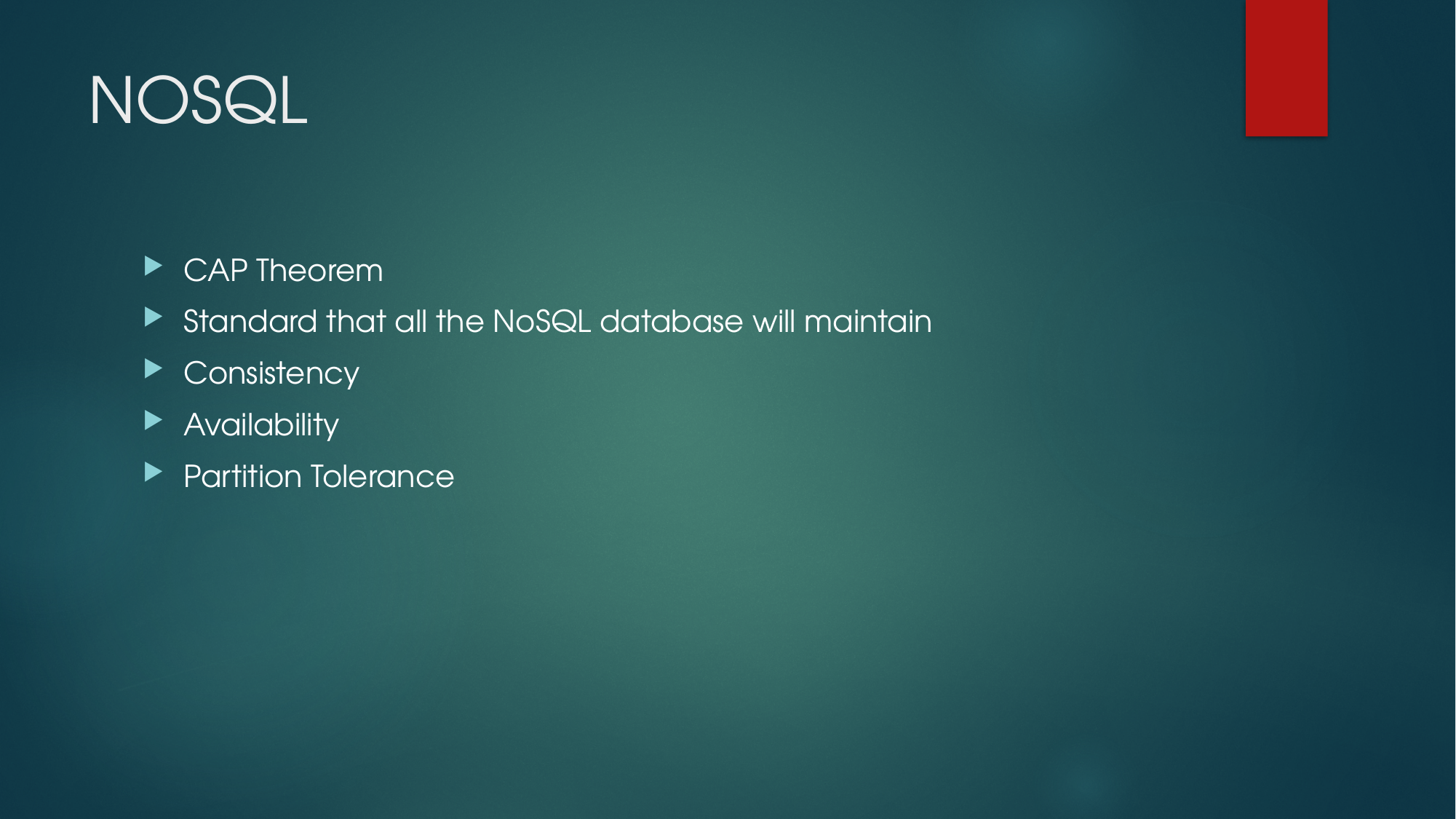

# NOSQL
CAP Theorem
Standard that all the NoSQL database will maintain
Consistency
Availability
Partition Tolerance